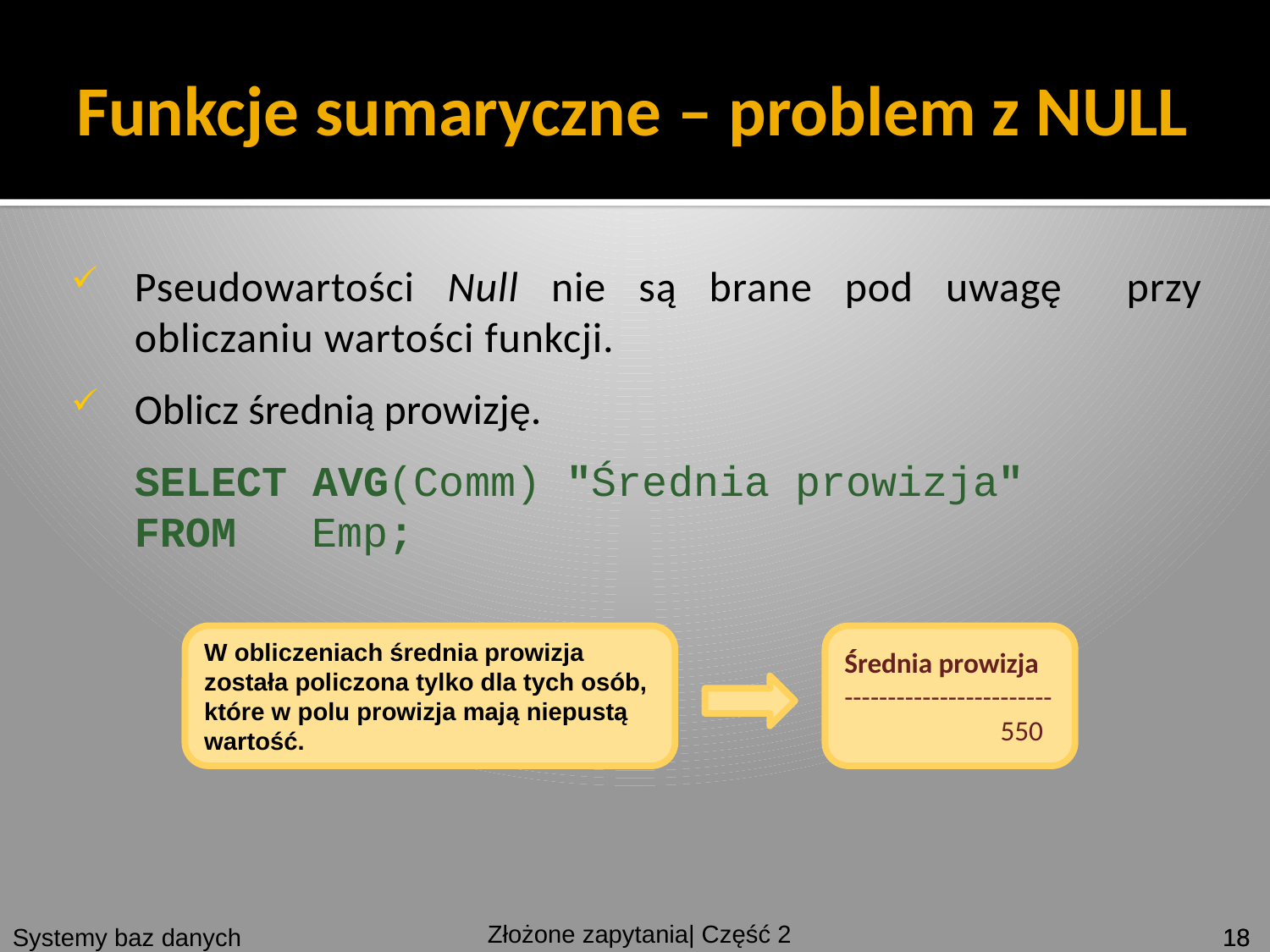

# Funkcje sumaryczne – problem z NULL
Pseudowartości Null nie są brane pod uwagę  przy obliczaniu wartości funkcji.
Oblicz średnią prowizję.
	SELECT AVG(Comm) "Średnia prowizja"
FROM   Emp;

W obliczeniach średnia prowizja została policzona tylko dla tych osób, które w polu prowizja mają niepustą wartość.
Średnia prowizja
------------------------
	550

Złożone zapytania| Część 2